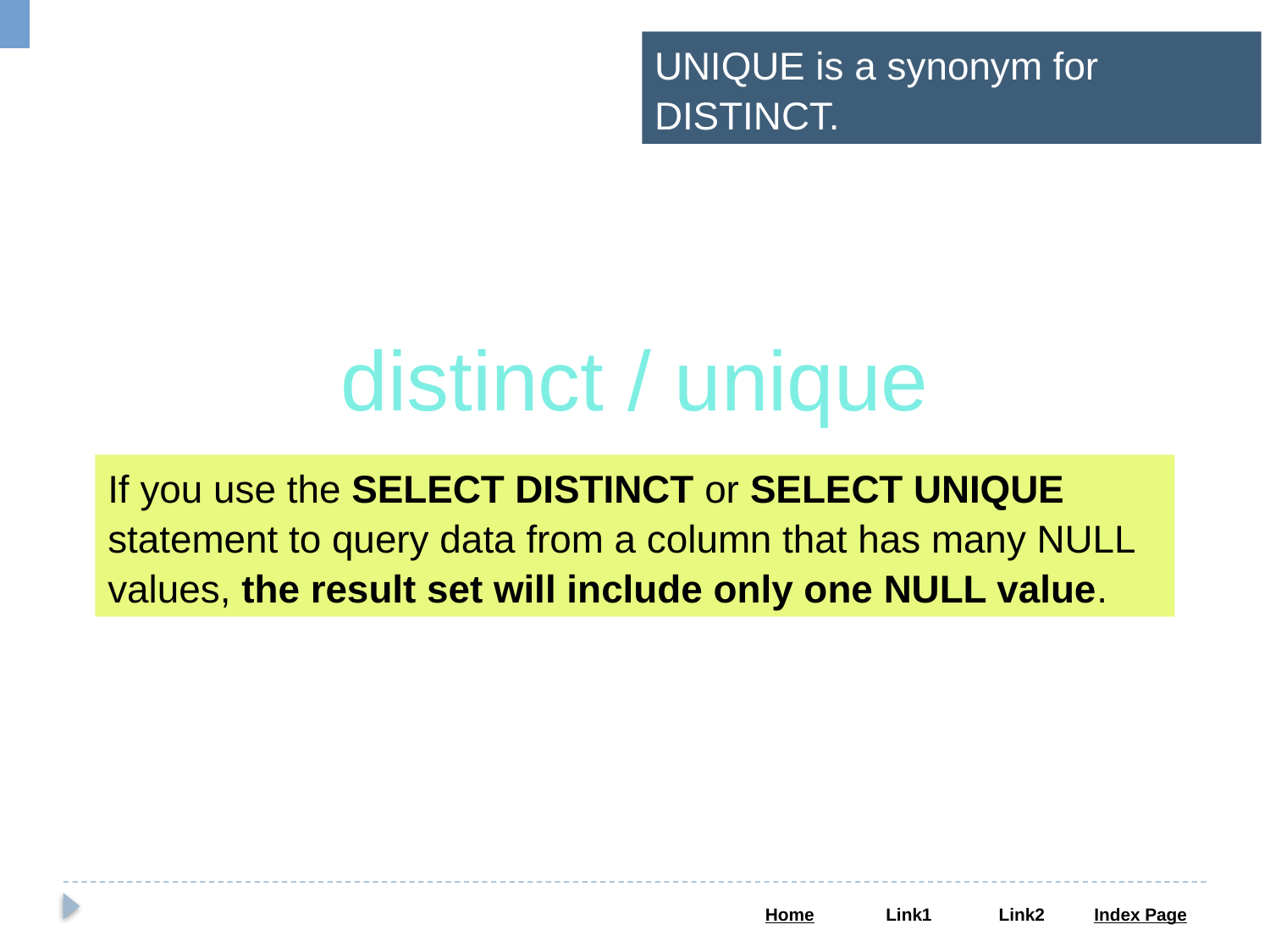

UNIQUE is a synonym for DISTINCT.
distinct / unique
If you use the SELECT DISTINCT or SELECT UNIQUE   statement to query data from a column that has many NULL values, the result set will include only one NULL value.